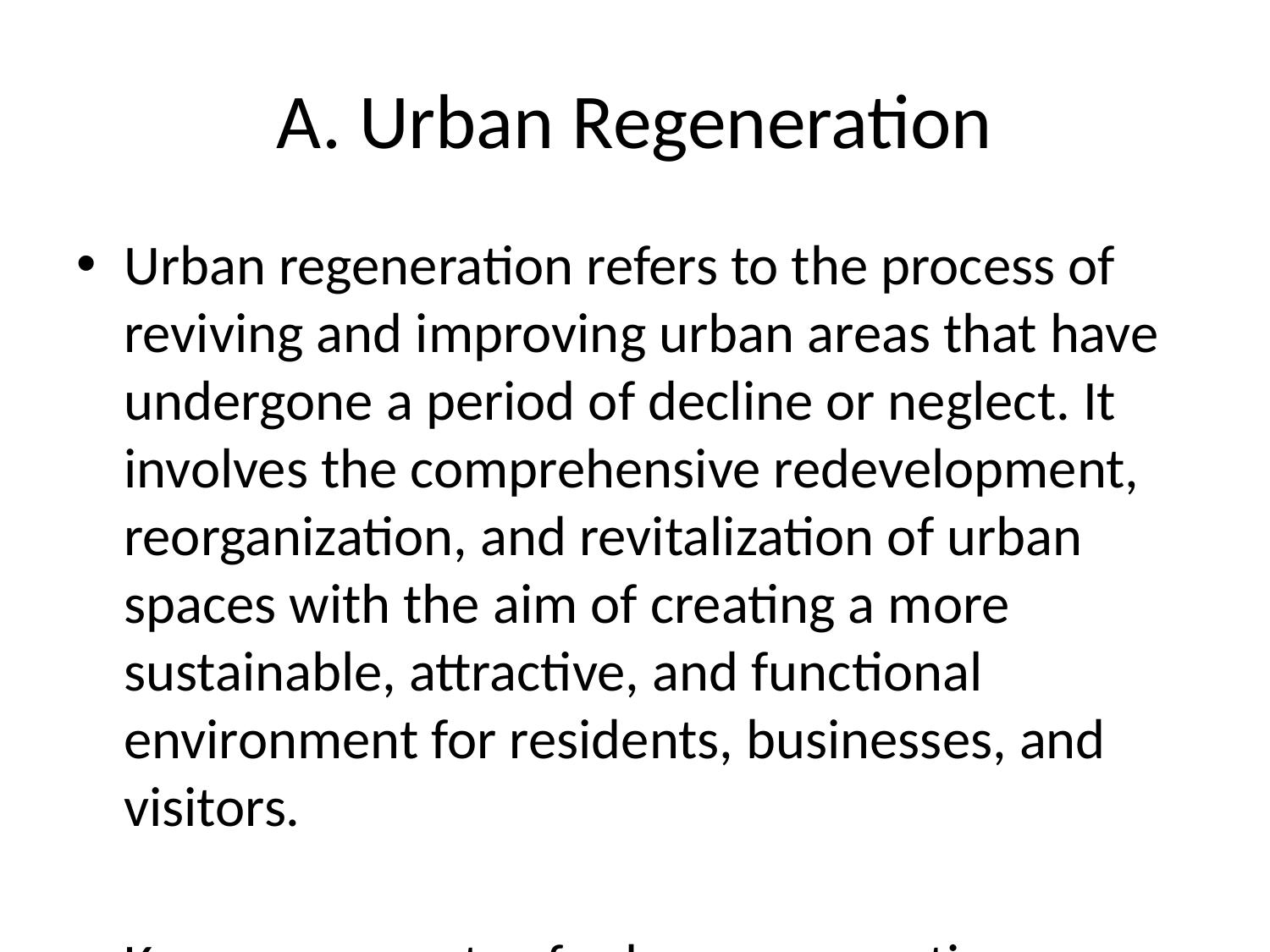

# A. Urban Regeneration
Urban regeneration refers to the process of reviving and improving urban areas that have undergone a period of decline or neglect. It involves the comprehensive redevelopment, reorganization, and revitalization of urban spaces with the aim of creating a more sustainable, attractive, and functional environment for residents, businesses, and visitors.

Key components of urban regeneration include:

1. **Physical Redevelopment**: This involves the renovation or reconstruction of existing buildings, infrastructure, and public spaces to improve their appearance, functionality, and safety. This may include upgrading housing, restoring historic buildings, creating green spaces, and improving transportation networks.

2. **Economic Development**: Urban regeneration aims to stimulate economic growth by attracting businesses, investors, and tourists to the area. This can involve providing incentives for businesses to establish themselves in the area, promoting cultural events and tourism, and developing commercial and retail spaces.

3. **Social Inclusion**: Urban regeneration projects often focus on addressing social issues such as poverty, unemployment, and inequality. Efforts are made to provide affordable housing, educational opportunities, healthcare services, and community facilities to improve the overall quality of life for residents.

4. **Environmental Sustainability**: Sustainable development principles are increasingly integral to urban regeneration projects. This includes promoting green technologies, energy efficiency, waste reduction, and green spaces to minimize the environmental impact of urban growth.

5. **Community Engagement**: Meaningful engagement with local communities is essential for the success of urban regeneration initiatives. Community input helps ensure that the needs and aspirations of residents are considered in planning and decision-making processes.

6. **Public-Private Partnerships**: Urban regeneration projects often involve collaboration between government entities, private developers, community organizations, and other stakeholders. This partnership approach can help leverage resources, expertise, and funding to achieve common goals.

Examples of successful urban regeneration projects include the transformation of London's Docklands, the revitalization of New York City's High Line park, and the regeneration of Barcelona's waterfront leading up to the 1992 Olympic Games.

Overall, urban regeneration plays a crucial role in revitalizing urban areas, improving quality of life, stimulating economic growth, and creating vibrant and sustainable communities.